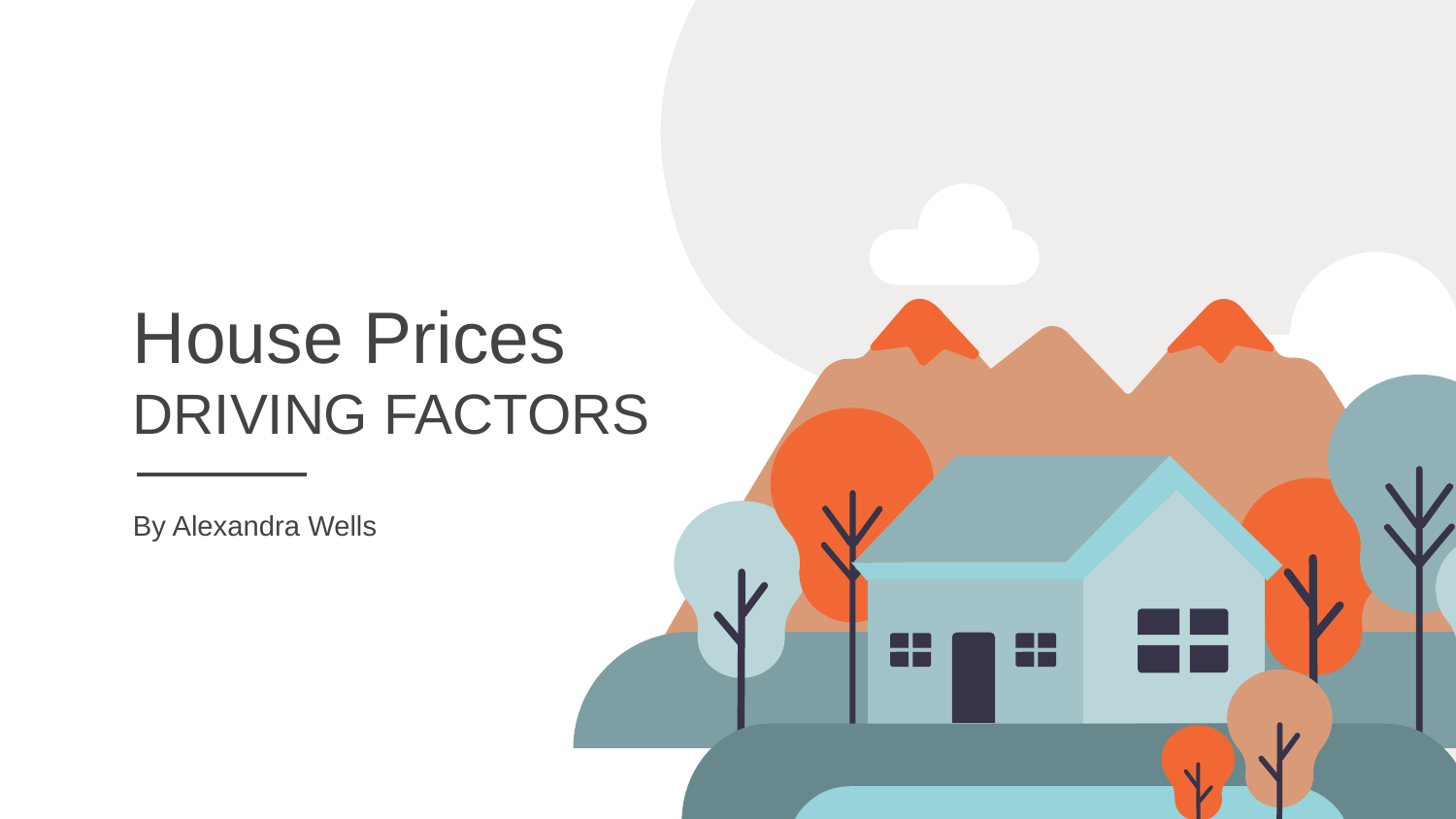

# House Prices
DRIVING FACTORS

By Alexandra Wells